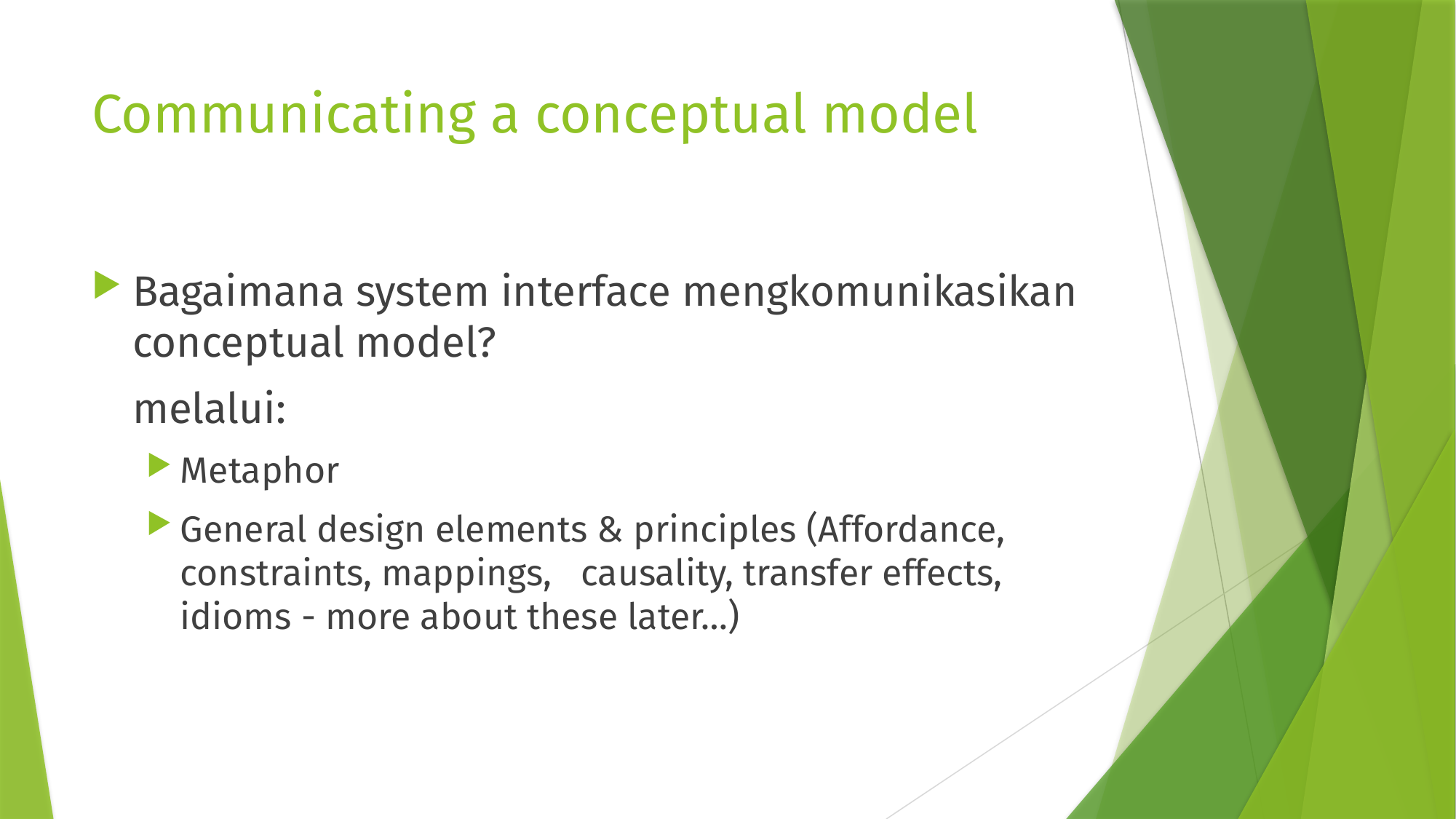

# Communicating a conceptual model
Bagaimana system interface mengkomunikasikan conceptual model?
	melalui:
Metaphor
General design elements & principles (Affordance, constraints, mappings,   causality, transfer effects, idioms - more about these later…)